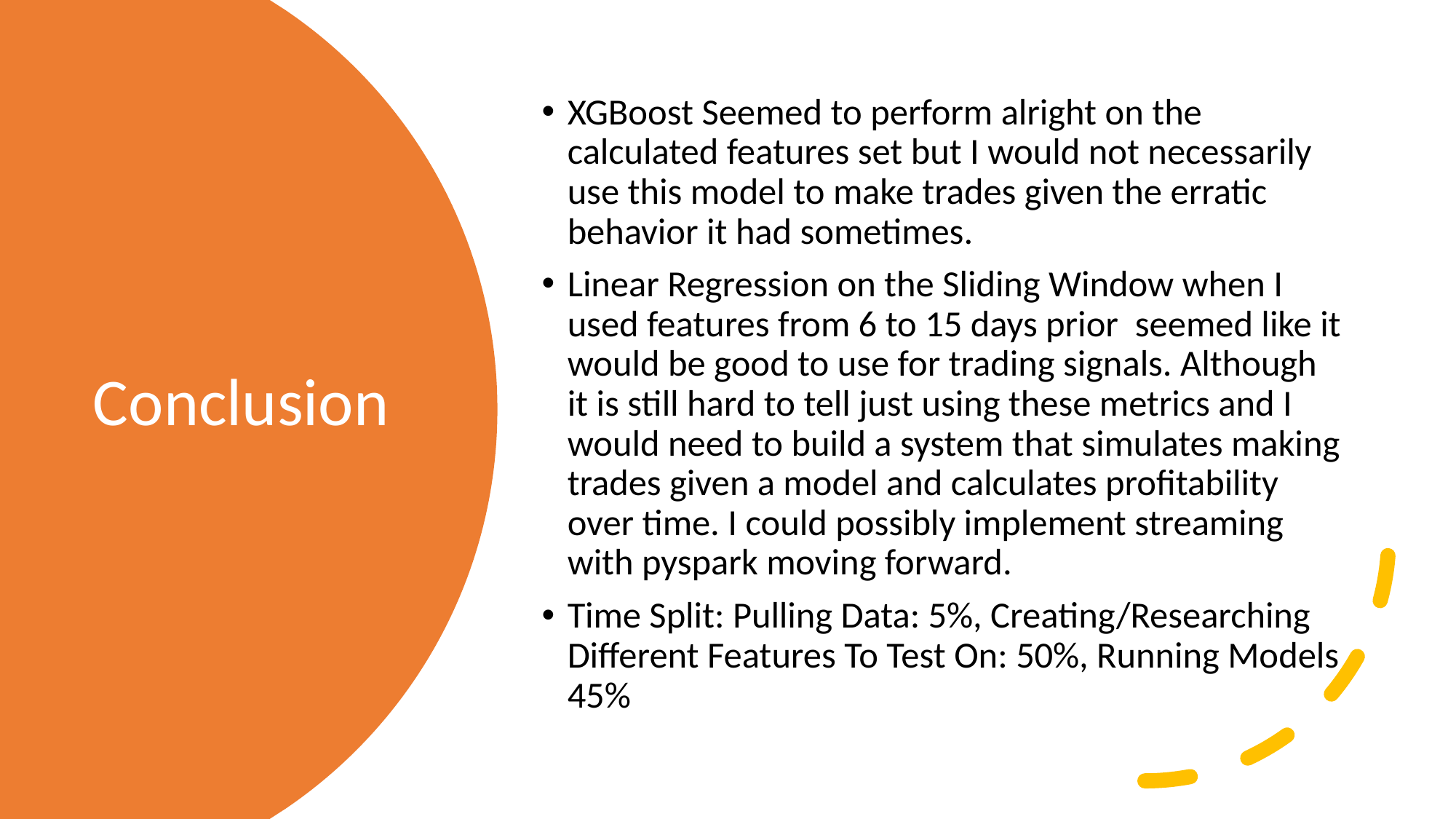

XGBoost Seemed to perform alright on the calculated features set but I would not necessarily use this model to make trades given the erratic behavior it had sometimes.
Linear Regression on the Sliding Window when I used features from 6 to 15 days prior  seemed like it would be good to use for trading signals. Although it is still hard to tell just using these metrics and I would need to build a system that simulates making trades given a model and calculates profitability over time. I could possibly implement streaming with pyspark moving forward.
Time Split: Pulling Data: 5%, Creating/Researching Different Features To Test On: 50%, Running Models 45%
# Conclusion